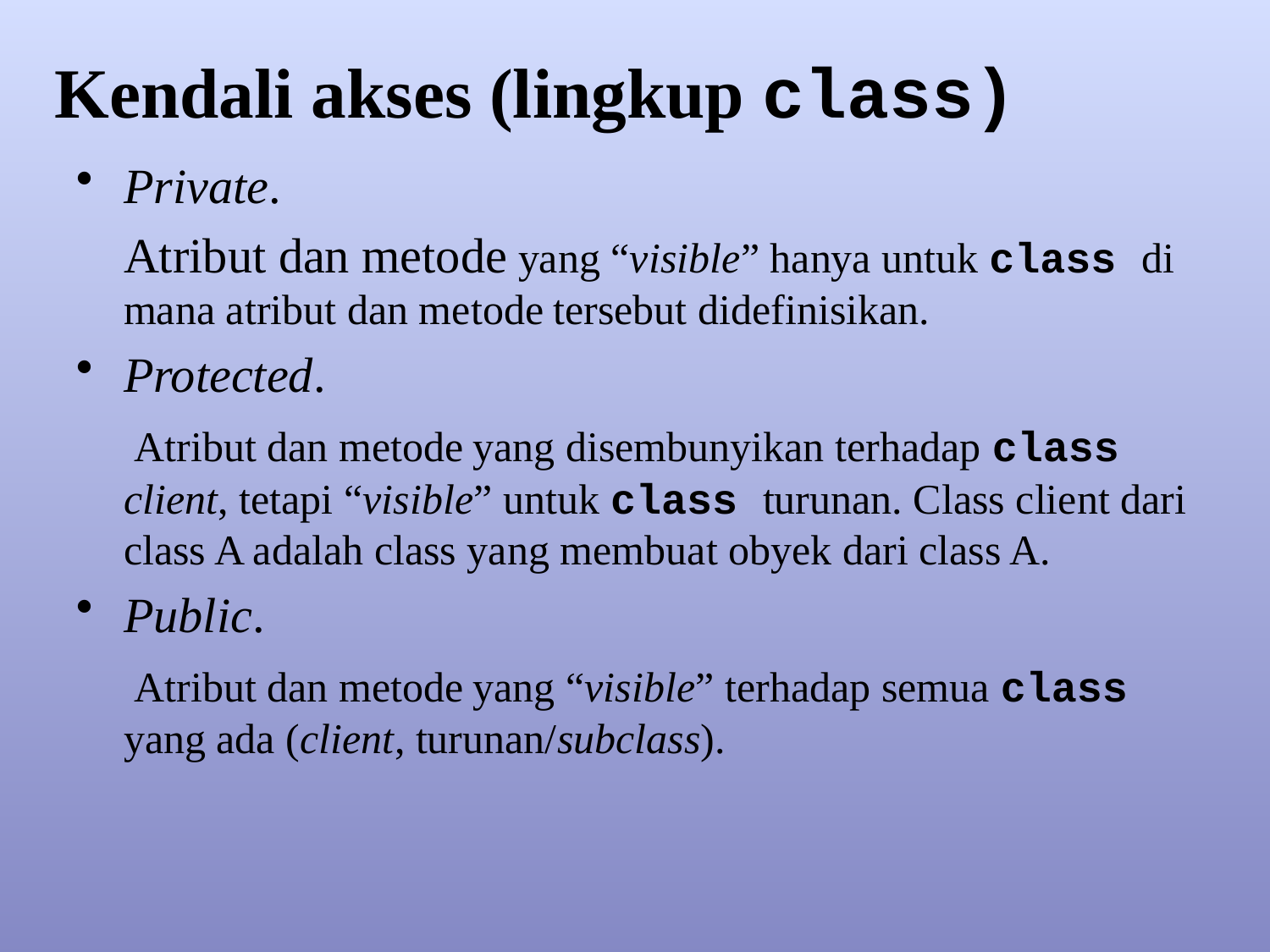

Kendali akses (lingkup class)
Private.
	Atribut dan metode yang “visible” hanya untuk class di mana atribut dan metode tersebut didefinisikan.
Protected.
	 Atribut dan metode yang disembunyikan terhadap class client, tetapi “visible” untuk class turunan. Class client dari class A adalah class yang membuat obyek dari class A.
Public.
	 Atribut dan metode yang “visible” terhadap semua class yang ada (client, turunan/subclass).